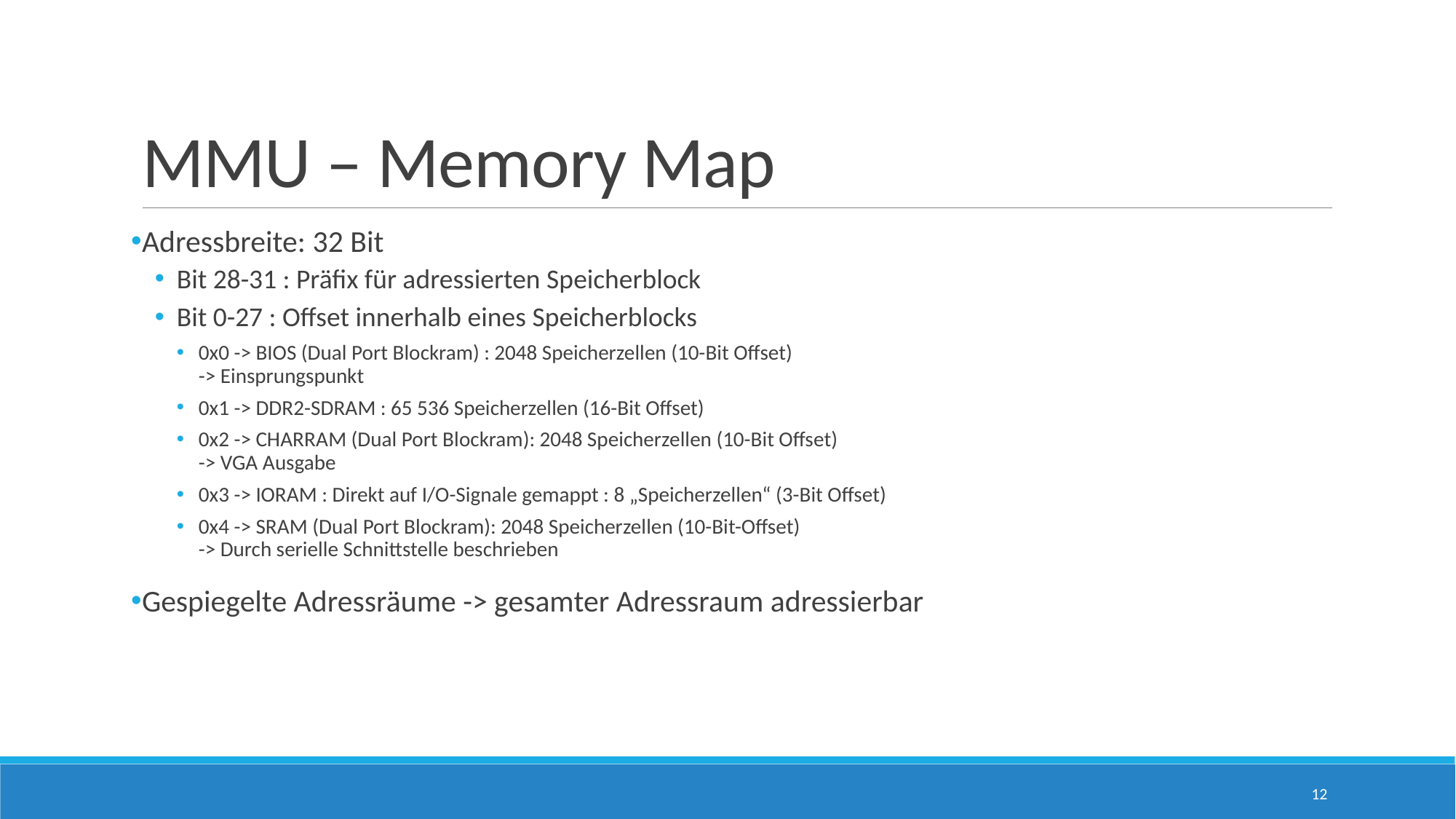

# MMU – Memory Map
Adressbreite: 32 Bit
Bit 28-31 : Präfix für adressierten Speicherblock
Bit 0-27 : Offset innerhalb eines Speicherblocks
0x0 -> BIOS (Dual Port Blockram) : 2048 Speicherzellen (10-Bit Offset)
-> Einsprungspunkt
0x1 -> DDR2-SDRAM : 65 536 Speicherzellen (16-Bit Offset)
0x2 -> CHARRAM (Dual Port Blockram): 2048 Speicherzellen (10-Bit Offset)
-> VGA Ausgabe
0x3 -> IORAM : Direkt auf I/O-Signale gemappt : 8 „Speicherzellen“ (3-Bit Offset)
0x4 -> SRAM (Dual Port Blockram): 2048 Speicherzellen (10-Bit-Offset)
-> Durch serielle Schnittstelle beschrieben
Gespiegelte Adressräume -> gesamter Adressraum adressierbar

12